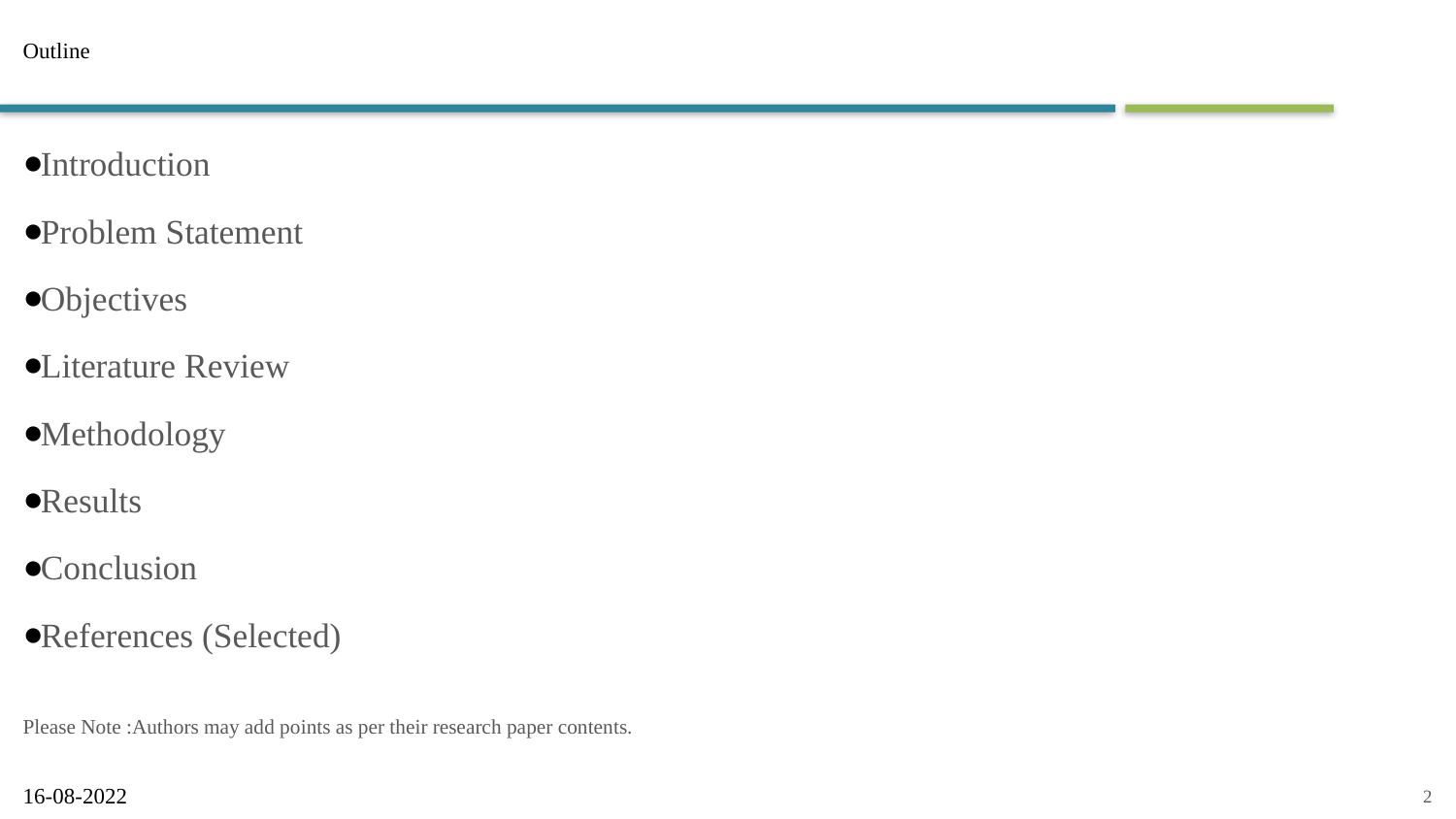

# Outline
Introduction
Problem Statement
Objectives
Literature Review
Methodology
Results
Conclusion
References (Selected)

Please Note :Authors may add points as per their research paper contents.
16-08-2022
2